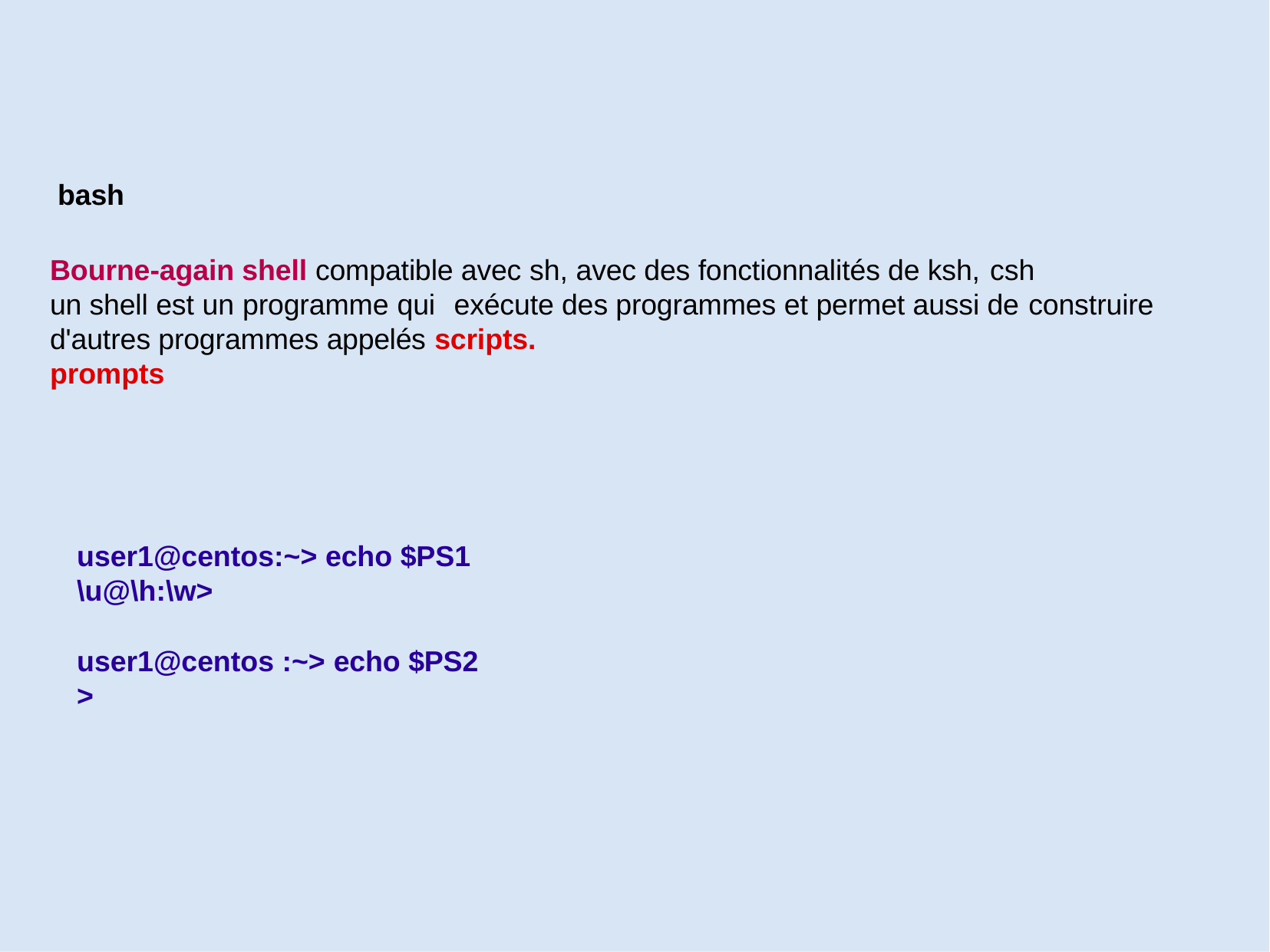

bash

Bourne-again shell compatible avec sh, avec des fonctionnalités de ksh, csh
un shell est un programme qui	exécute des programmes et permet aussi de construire
d'autres programmes appelés scripts.
prompts
user1@centos:~> echo $PS1
\u@\h:\w>

user1@centos :~> echo $PS2
>
4